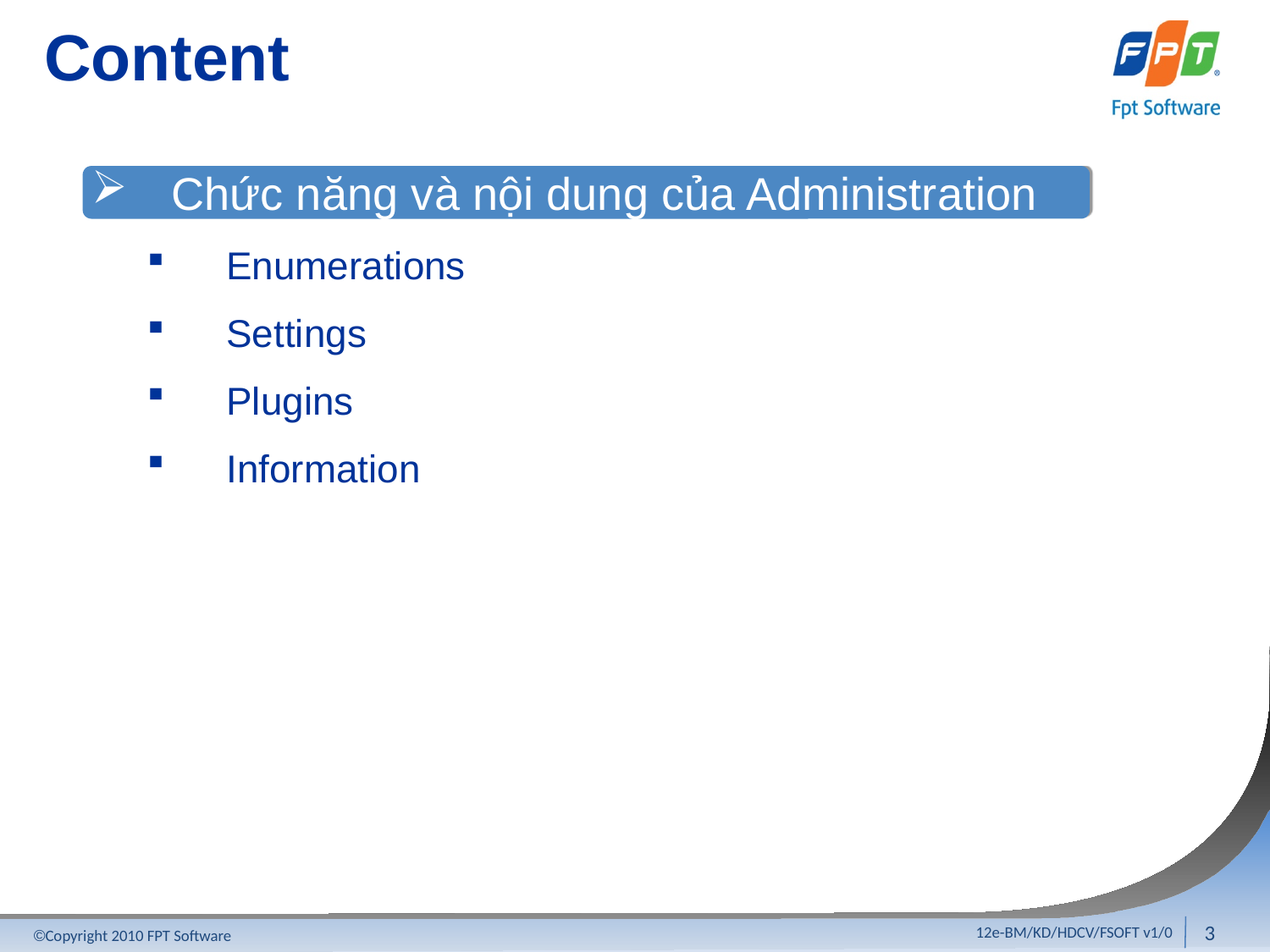

Content
Chức năng và nội dung của Administration
Enumerations
Settings
Plugins
Information

12e-BM/KD/HDCV/FSOFT v1/0
3